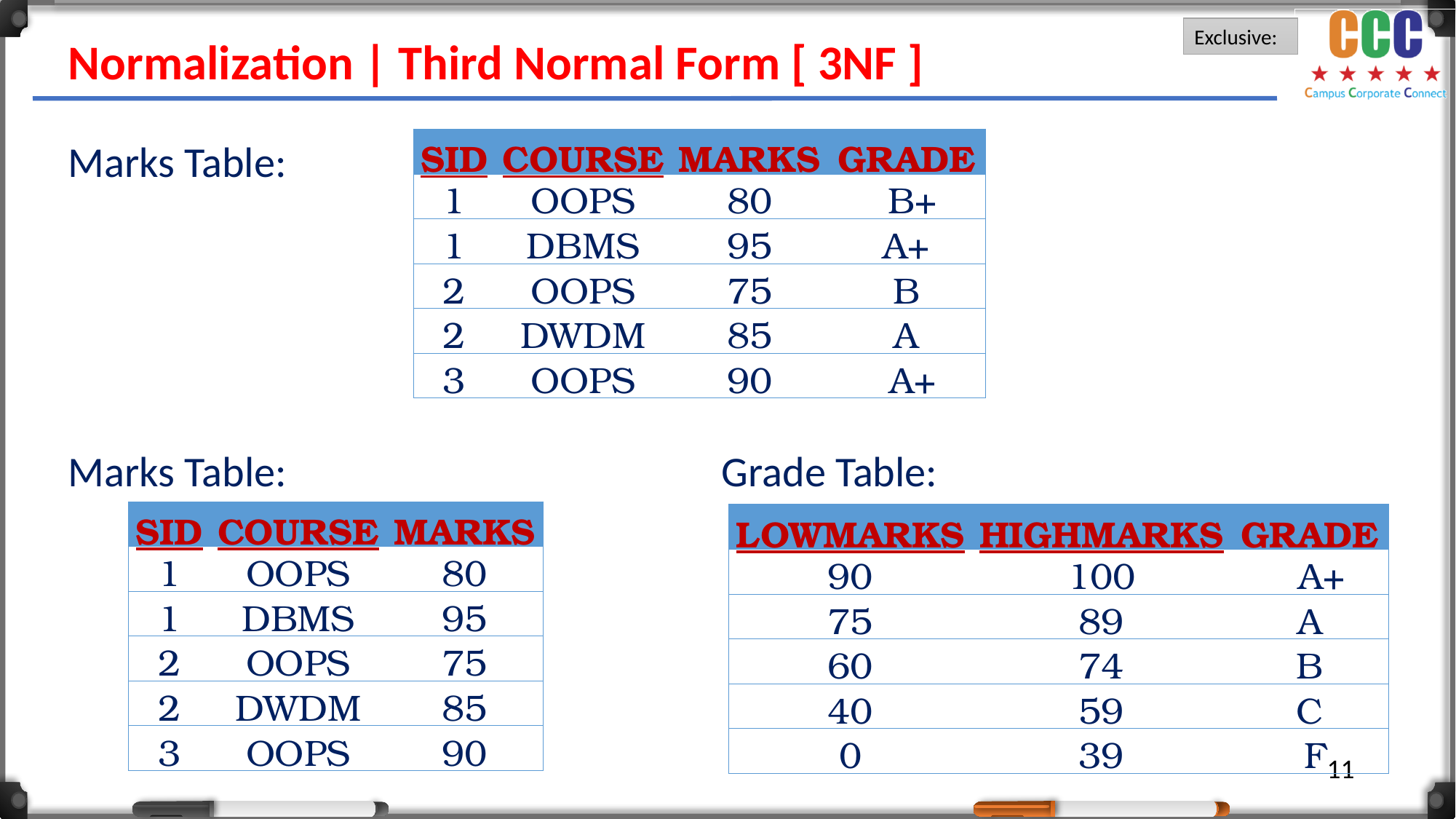

Normalization | Third Normal Form [ 3NF ]
Marks Table:
| SID | COURSE | MARKS | GRADE |
| --- | --- | --- | --- |
| 1 | OOPS | 80 | B+ |
| 1 | DBMS | 95 | A+ |
| 2 | OOPS | 75 | B |
| 2 | DWDM | 85 | A |
| 3 | OOPS | 90 | A+ |
Marks Table:
Grade Table:
| SID | COURSE | MARKS |
| --- | --- | --- |
| 1 | OOPS | 80 |
| 1 | DBMS | 95 |
| 2 | OOPS | 75 |
| 2 | DWDM | 85 |
| 3 | OOPS | 90 |
| LOWMARKS | HIGHMARKS | GRADE |
| --- | --- | --- |
| 90 | 100 | A+ |
| 75 | 89 | A |
| 60 | 74 | B |
| 40 | 59 | C |
| 0 | 39 | F |